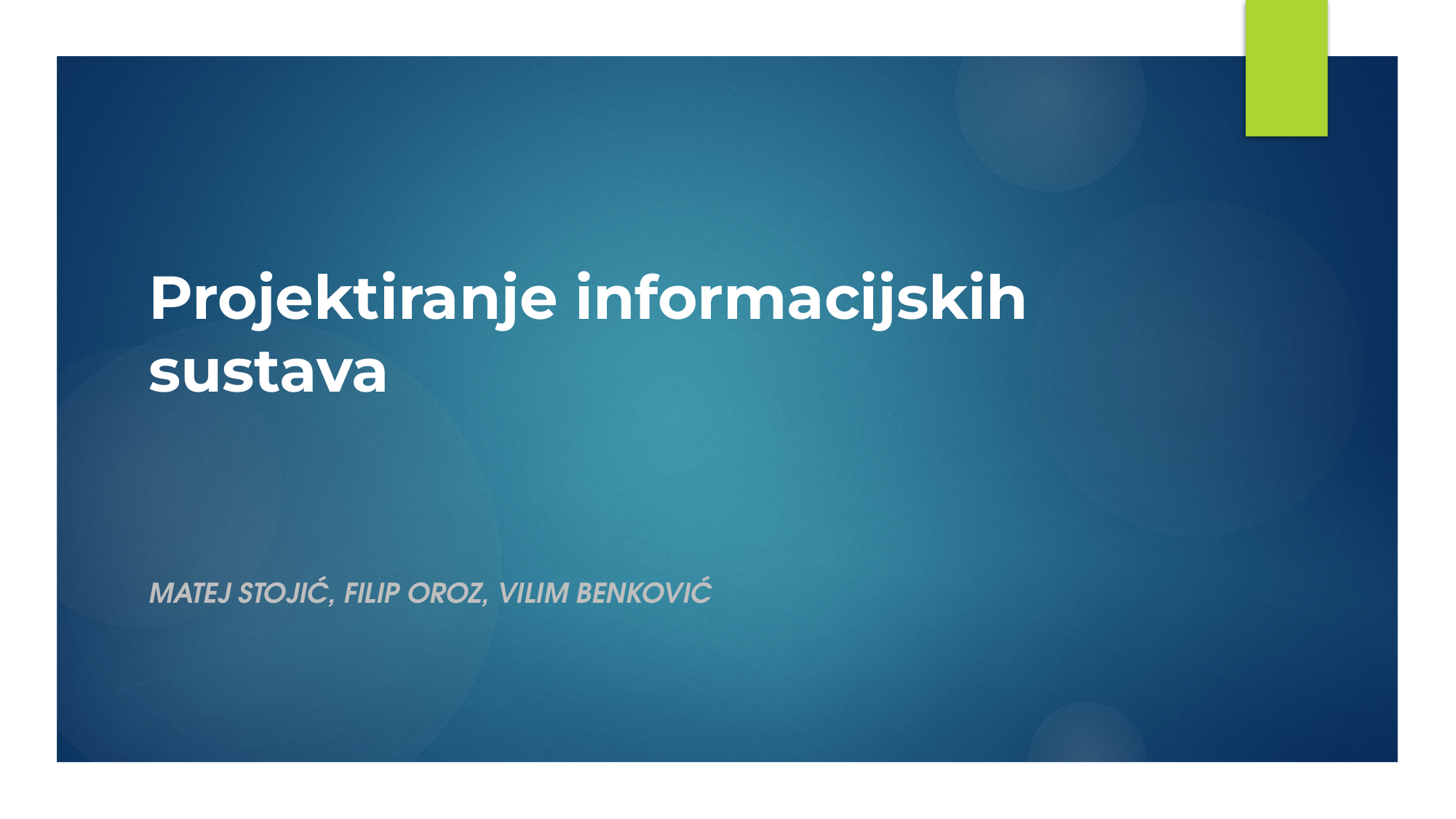

# Projektiranje informacijskih sustava
Matej stojić, filip oroz, vilim benković